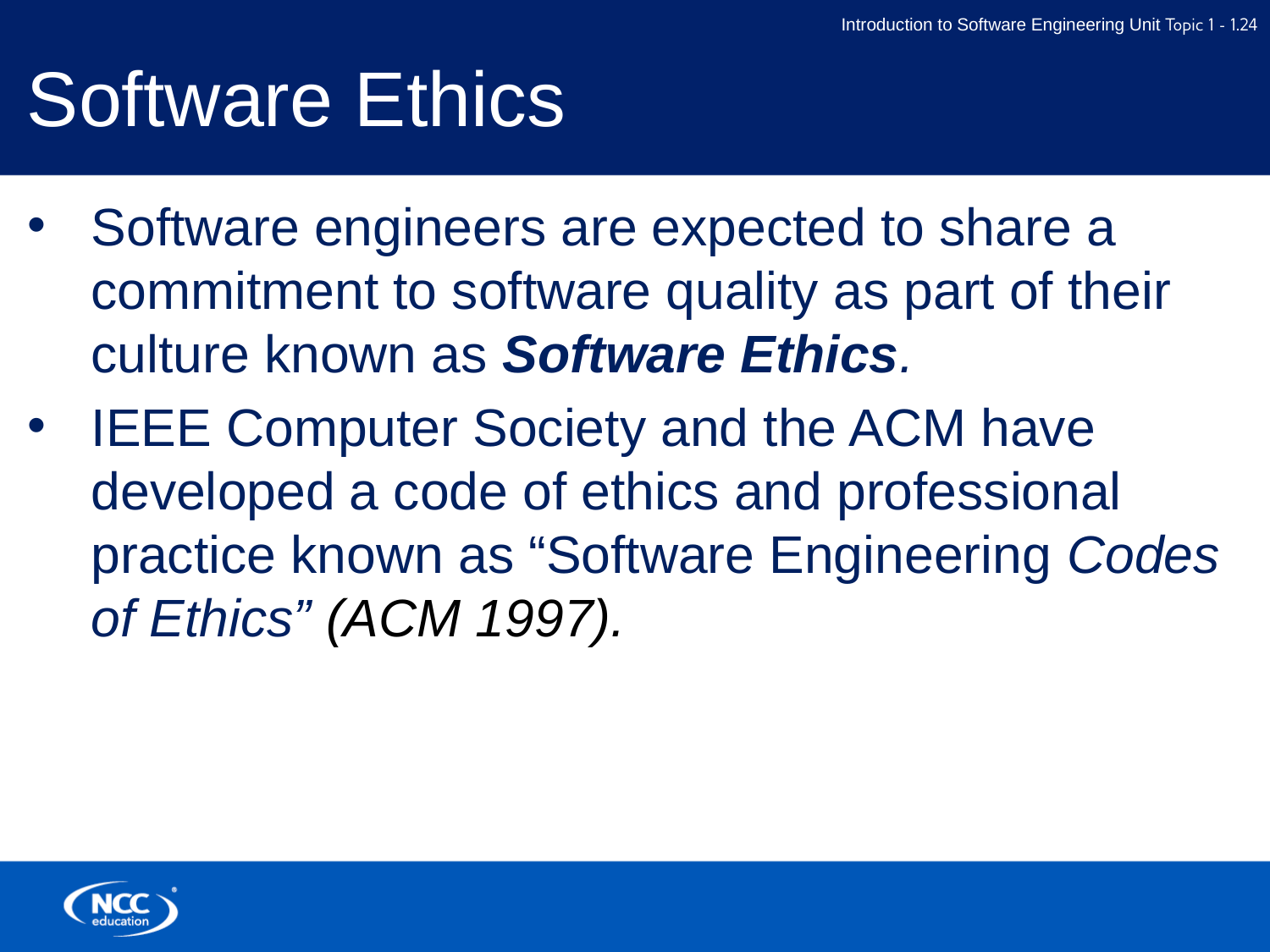

# Software Ethics
Software engineers are expected to share a commitment to software quality as part of their culture known as Software Ethics.
IEEE Computer Society and the ACM have developed a code of ethics and professional practice known as “Software Engineering Codes of Ethics” (ACM 1997).